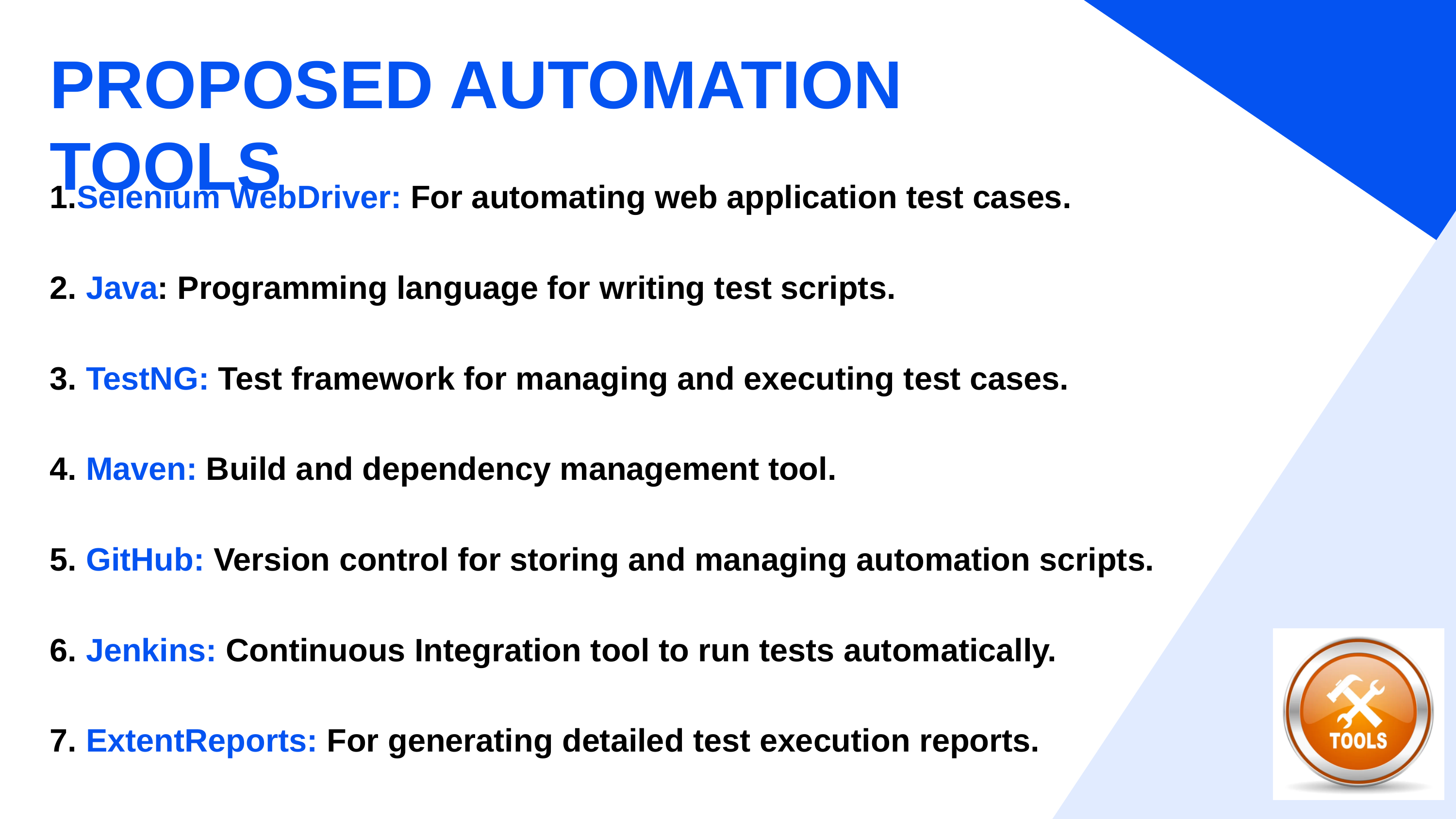

PROPOSED AUTOMATION TOOLS
1.Selenium WebDriver: For automating web application test cases.

2. Java: Programming language for writing test scripts.

3. TestNG: Test framework for managing and executing test cases.

4. Maven: Build and dependency management tool.

5. GitHub: Version control for storing and managing automation scripts.

6. Jenkins: Continuous Integration tool to run tests automatically.

7. ExtentReports: For generating detailed test execution reports.